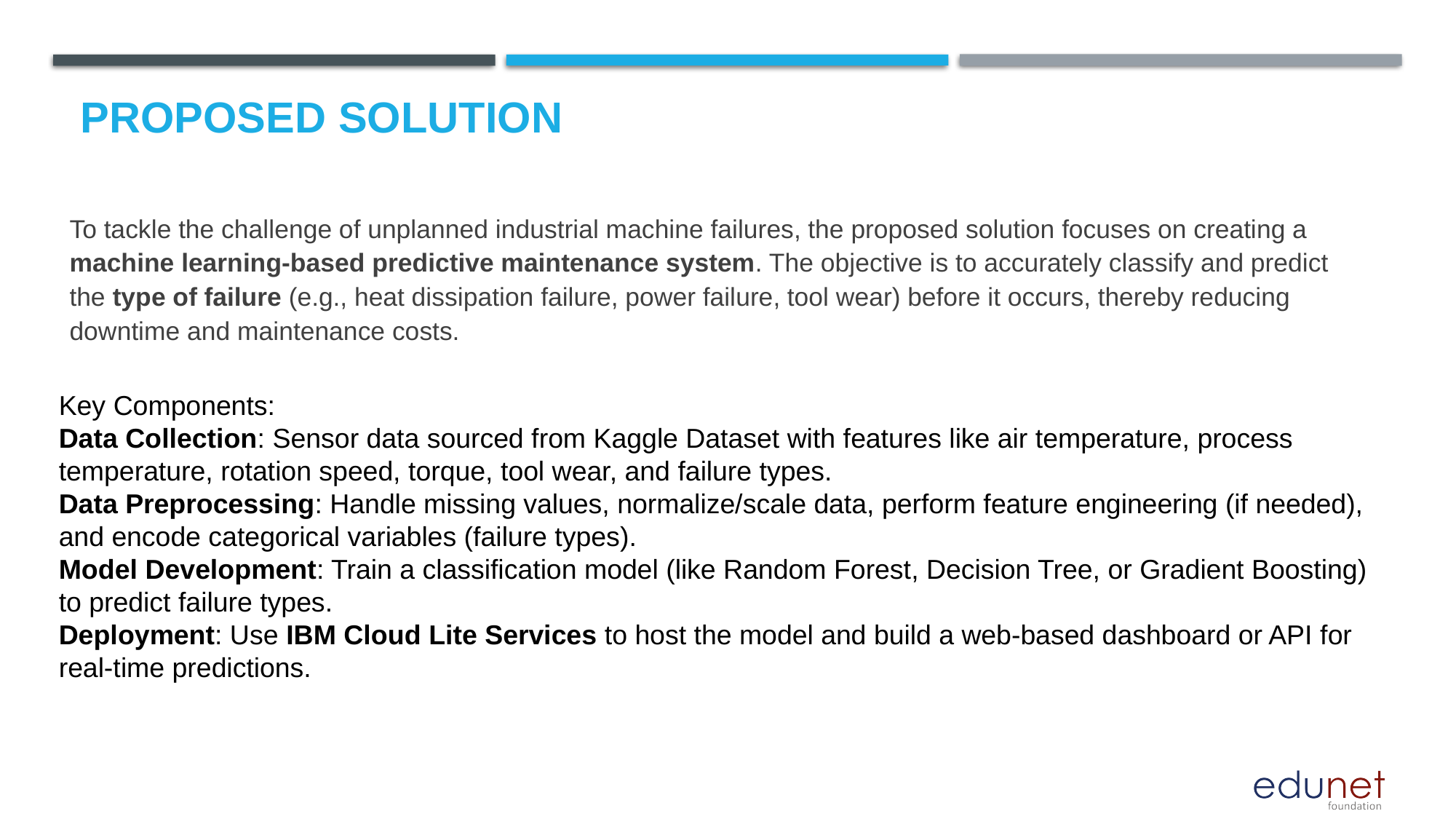

# Proposed Solution
To tackle the challenge of unplanned industrial machine failures, the proposed solution focuses on creating a machine learning-based predictive maintenance system. The objective is to accurately classify and predict the type of failure (e.g., heat dissipation failure, power failure, tool wear) before it occurs, thereby reducing downtime and maintenance costs.
Key Components:
Data Collection: Sensor data sourced from Kaggle Dataset with features like air temperature, process temperature, rotation speed, torque, tool wear, and failure types.
Data Preprocessing: Handle missing values, normalize/scale data, perform feature engineering (if needed), and encode categorical variables (failure types).
Model Development: Train a classification model (like Random Forest, Decision Tree, or Gradient Boosting) to predict failure types.
Deployment: Use IBM Cloud Lite Services to host the model and build a web-based dashboard or API for real-time predictions.